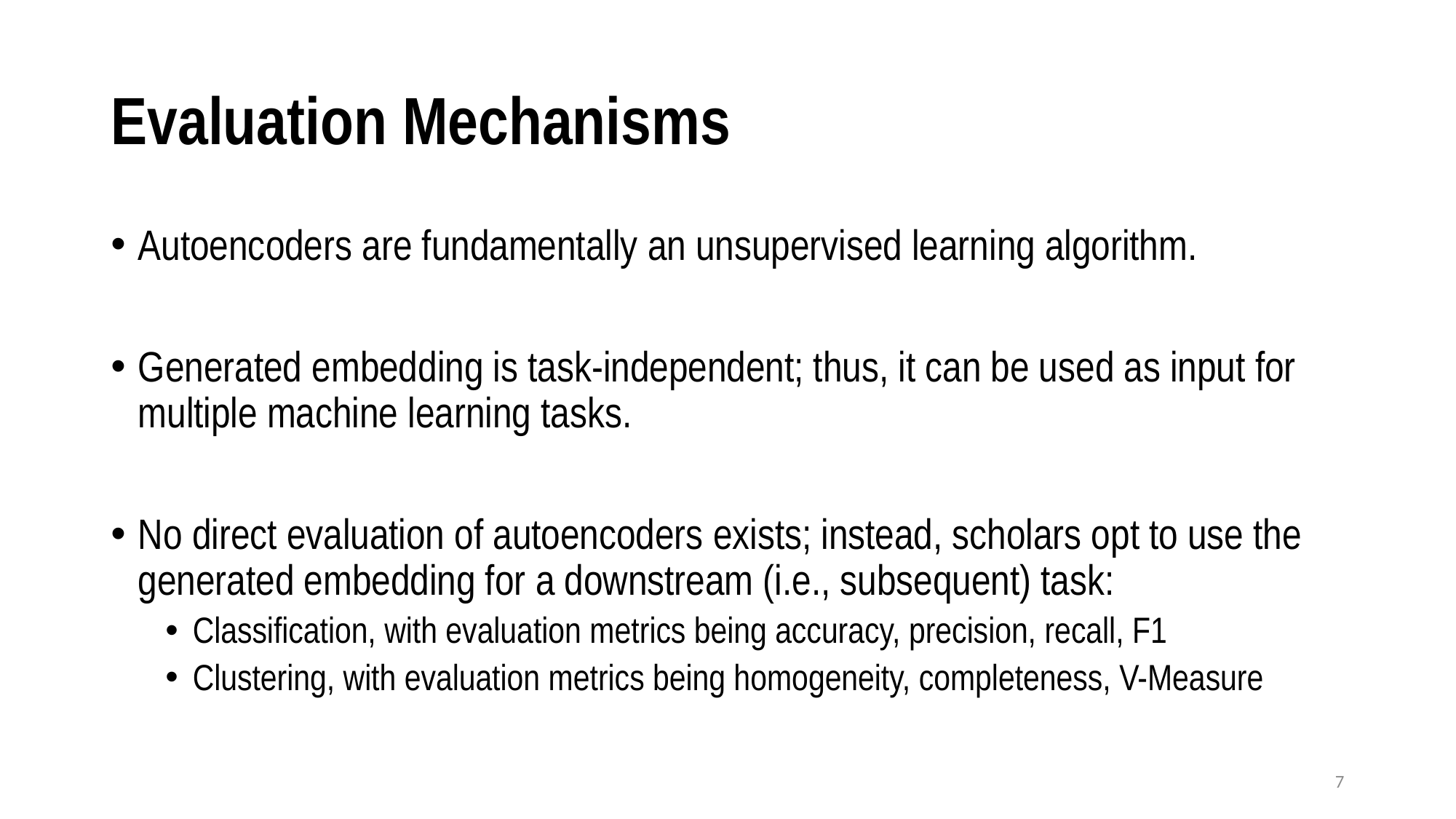

# Evaluation Mechanisms
Autoencoders are fundamentally an unsupervised learning algorithm.

Generated embedding is task-independent; thus, it can be used as input for multiple machine learning tasks.

No direct evaluation of autoencoders exists; instead, scholars opt to use the generated embedding for a downstream (i.e., subsequent) task:
Classification, with evaluation metrics being accuracy, precision, recall, F1
Clustering, with evaluation metrics being homogeneity, completeness, V-Measure

7